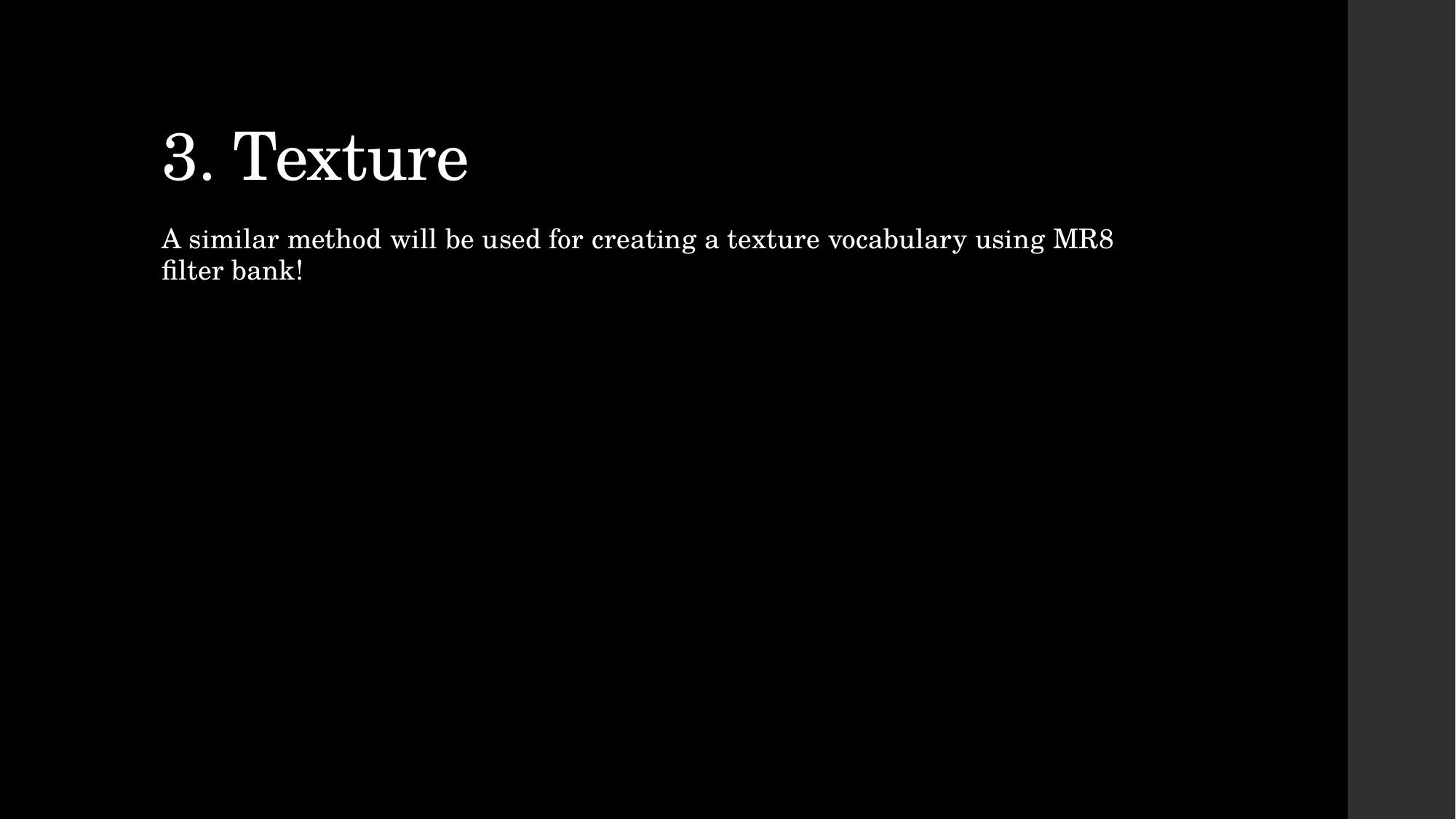

# 3. Texture
A similar method will be used for creating a texture vocabulary using MR8 filter bank!